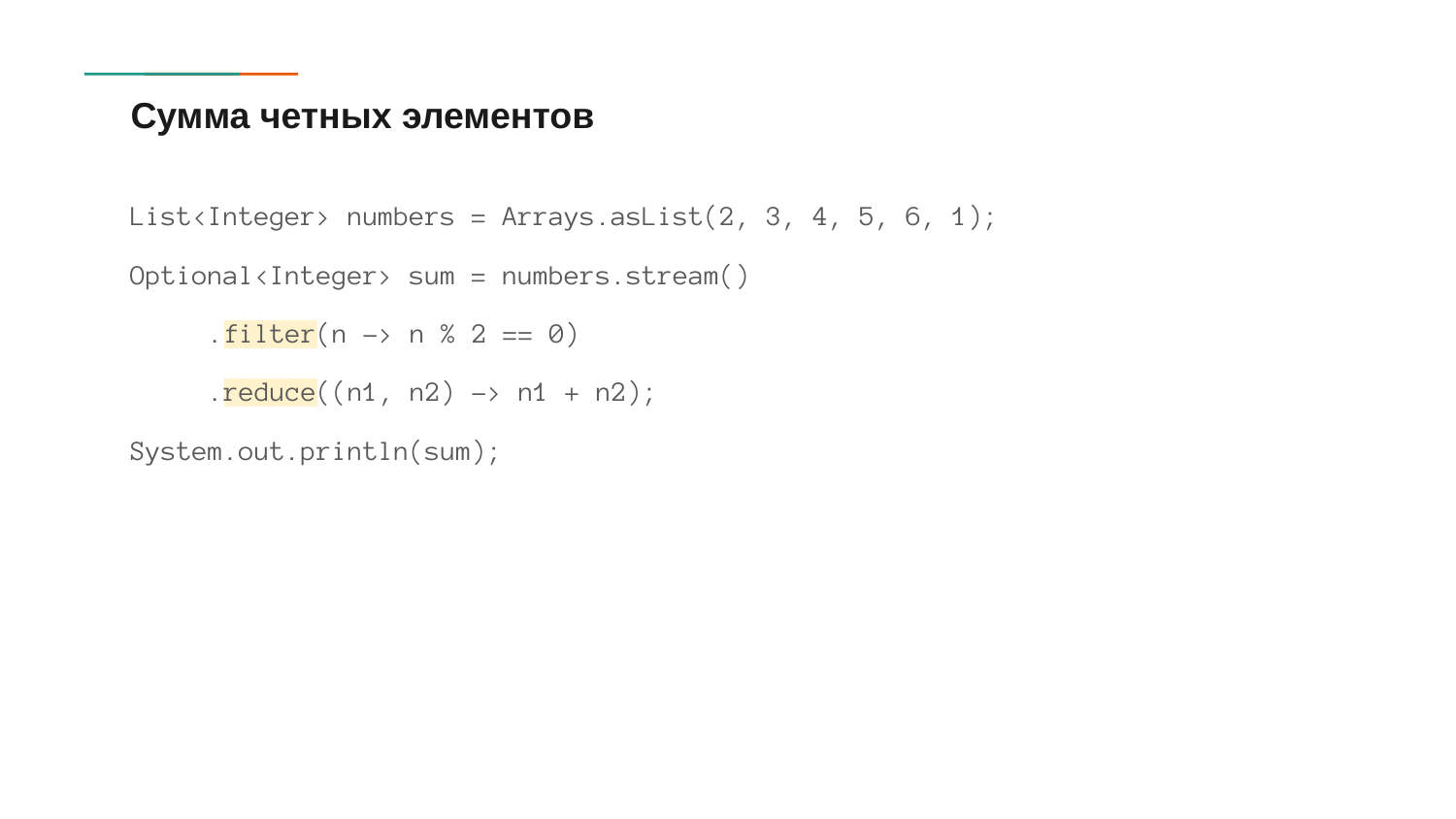

# Сумма четных элементов
List<Integer> numbers = Arrays.asList(2, 3, 4, 5, 6, 1);
Optional<Integer> sum = numbers.stream()
     .filter(n -> n % 2 == 0)
     .reduce((n1, n2) -> n1 + n2);
System.out.println(sum);